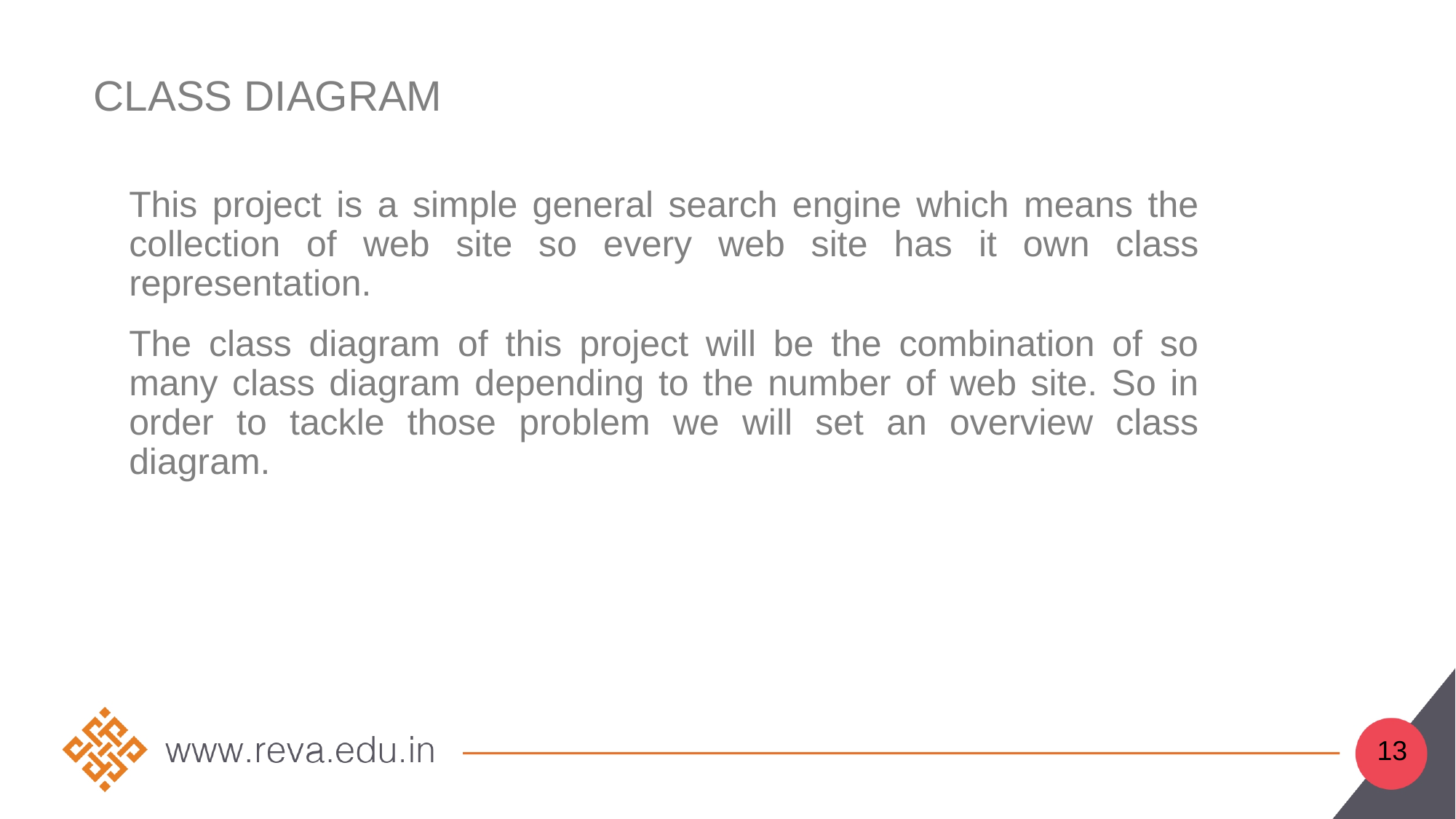

# Class Diagram
This project is a simple general search engine which means the collection of web site so every web site has it own class representation.
The class diagram of this project will be the combination of so many class diagram depending to the number of web site. So in order to tackle those problem we will set an overview class diagram.

13